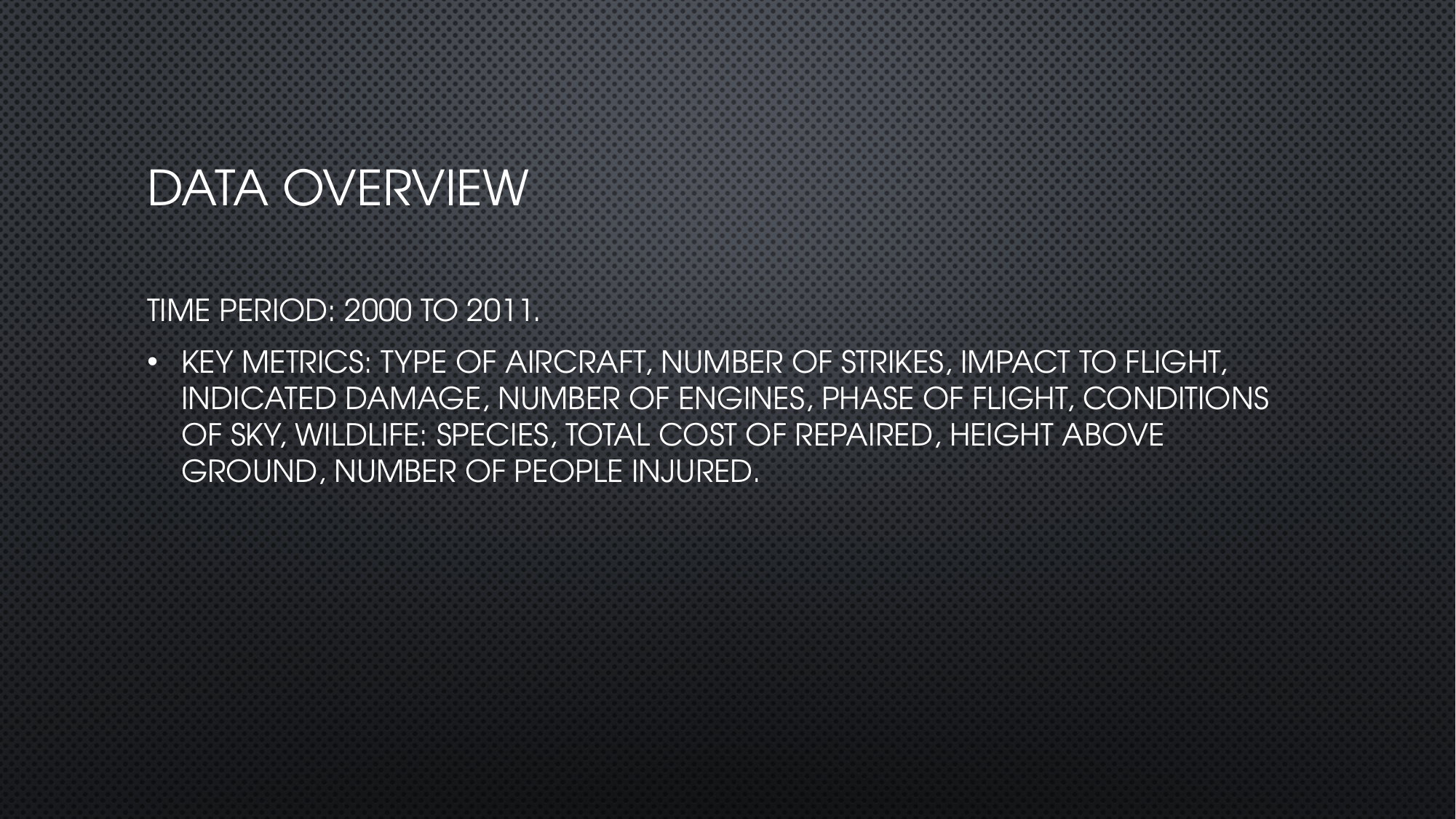

# Data Overview
Time Period: 2000 to 2011.
Key Metrics: Type of Aircraft, Number of strikes, Impact to flight, Indicated Damage, Number of engines, Phase of flight, Conditions of Sky, Wildlife: Species, Total cost of repaired, height above ground, Number of people injured.